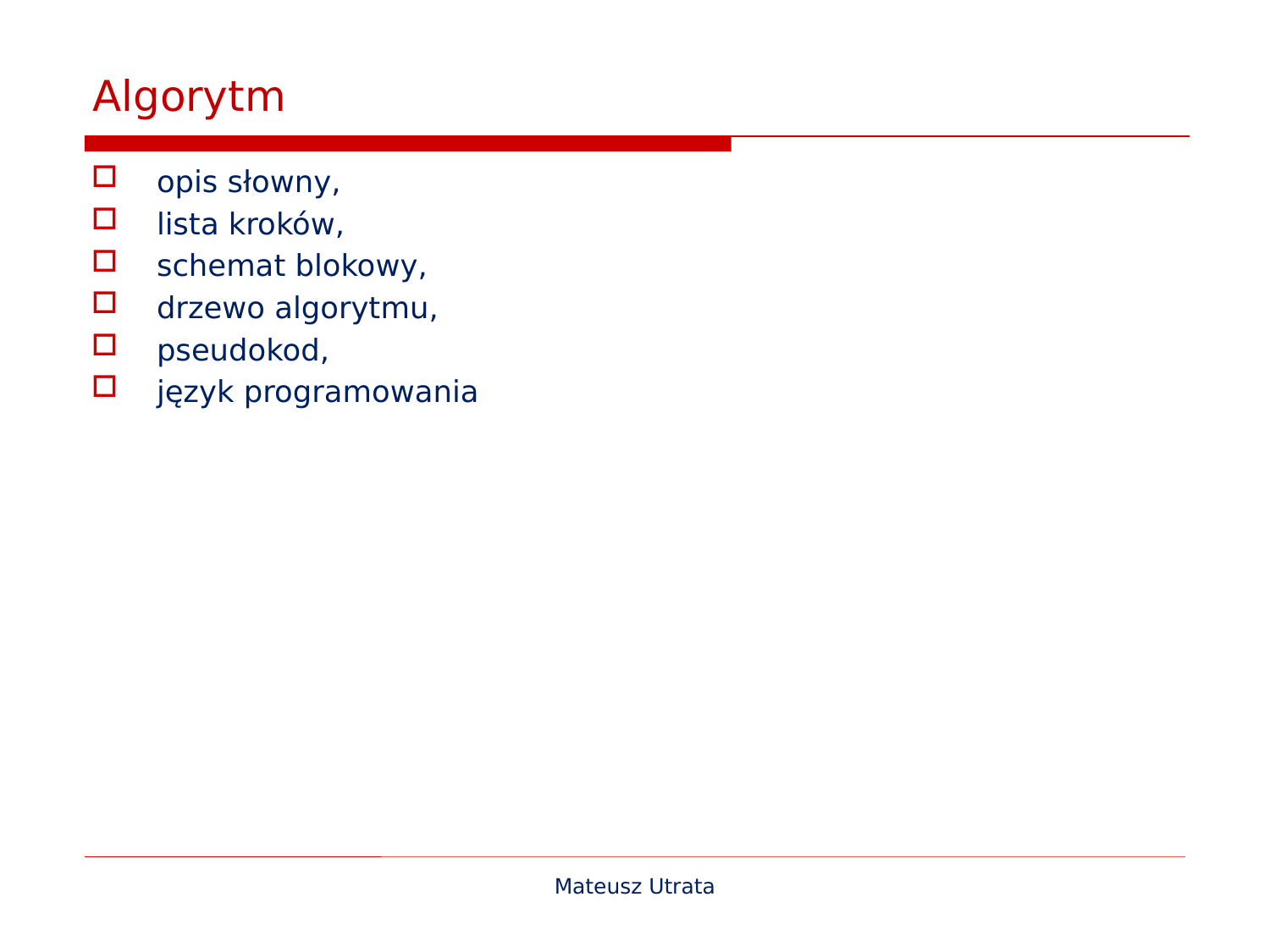

# Algorytm
opis słowny,
lista kroków,
schemat blokowy,
drzewo algorytmu,
pseudokod,
język programowania
Mateusz Utrata